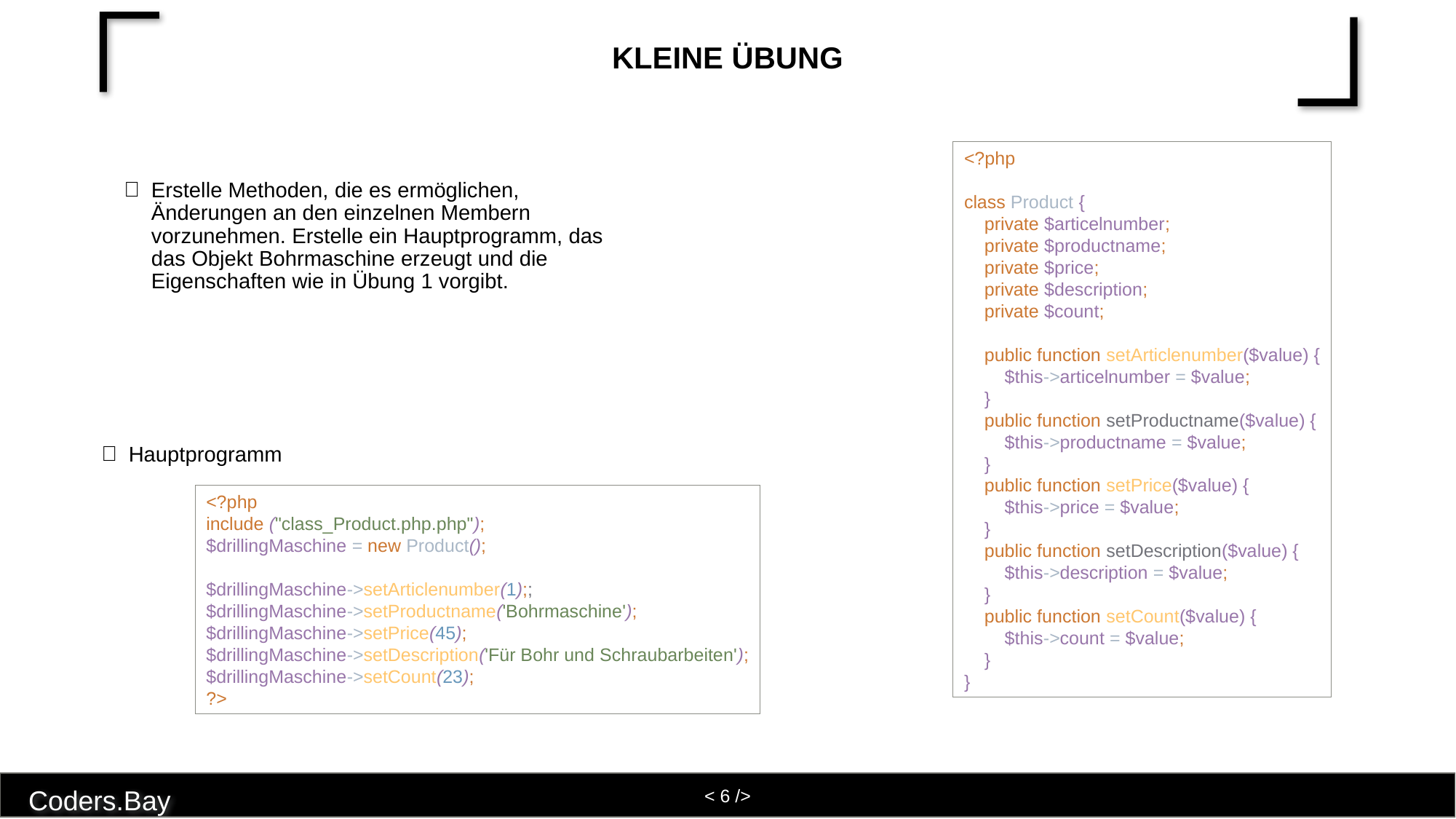

# Kleine Übung
<?php
class Product {
    private $articelnumber;
    private $productname;
    private $price;
    private $description;
    private $count;
    public function setArticlenumber($value) {
        $this->articelnumber = $value;
    }
    public function setProductname($value) {
        $this->productname = $value;
    }
    public function setPrice($value) {
        $this->price = $value;
    }
    public function setDescription($value) {
        $this->description = $value;
    }
    public function setCount($value) {
        $this->count = $value;
    }
}
Erstelle Methoden, die es ermöglichen, Änderungen an den einzelnen Membern vorzunehmen. Erstelle ein Hauptprogramm, das das Objekt Bohrmaschine erzeugt und die Eigenschaften wie in Übung 1 vorgibt.
Hauptprogramm
<?php
include ("class_Product.php.php");
$drillingMaschine = new Product();
$drillingMaschine->setArticlenumber(1);;
$drillingMaschine->setProductname('Bohrmaschine');
$drillingMaschine->setPrice(45);
$drillingMaschine->setDescription('Für Bohr und Schraubarbeiten');
$drillingMaschine->setCount(23);
?>